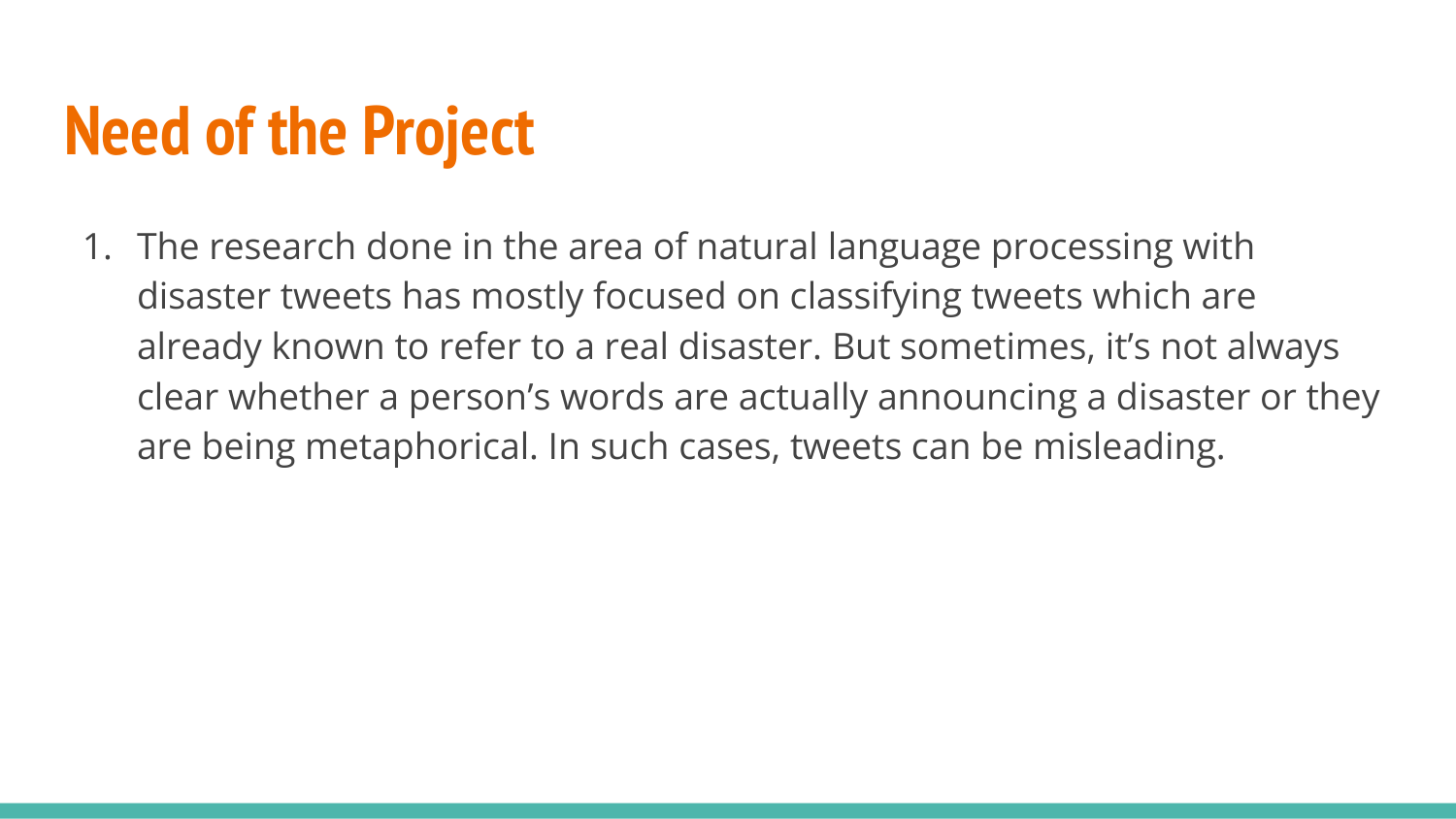

# Need of the Project
The research done in the area of natural language processing with disaster tweets has mostly focused on classifying tweets which are already known to refer to a real disaster. But sometimes, it’s not always clear whether a person’s words are actually announcing a disaster or they are being metaphorical. In such cases, tweets can be misleading.